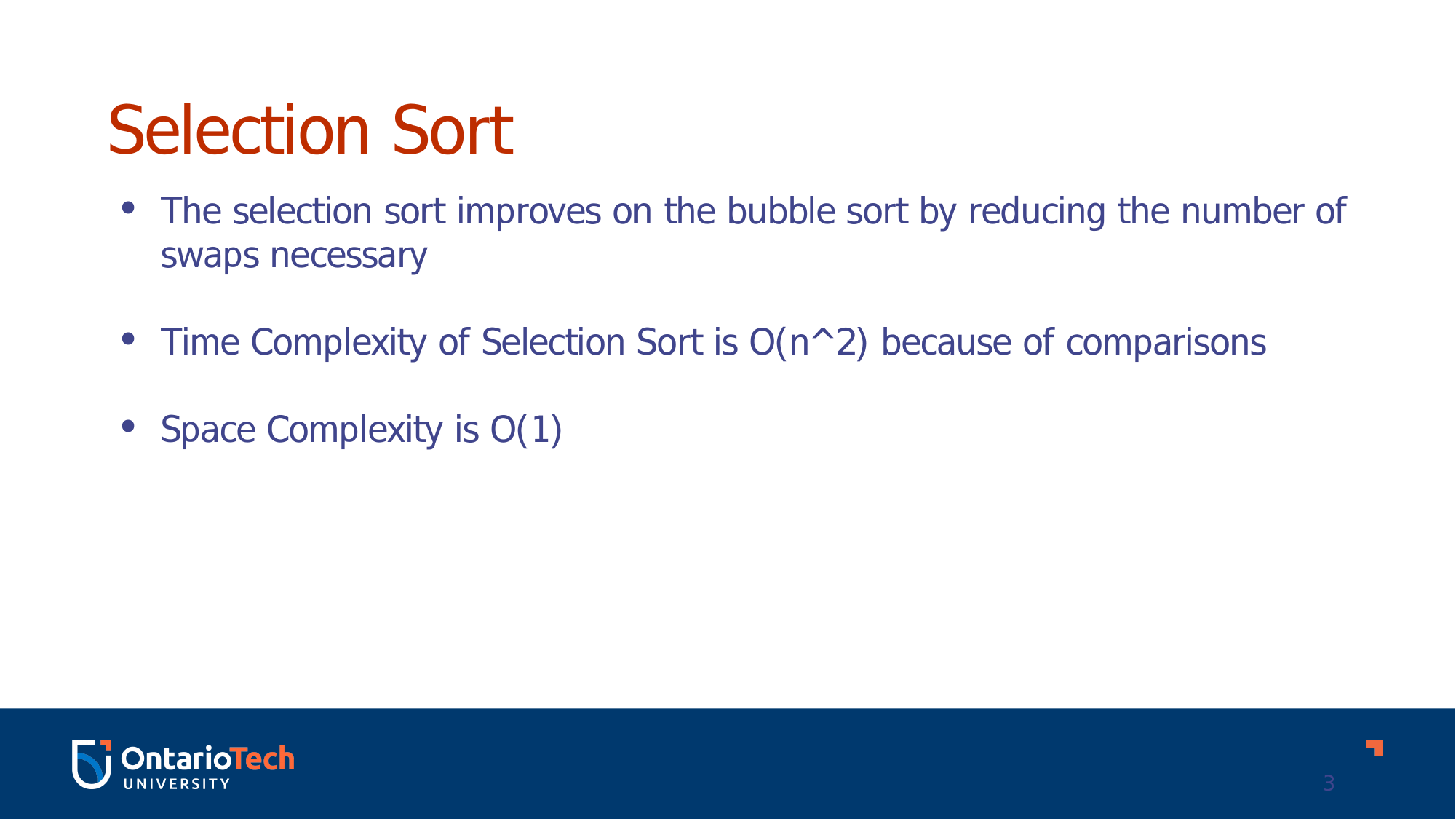

Selection Sort
The selection sort improves on the bubble sort by reducing the number of swaps necessary

Time Complexity of Selection Sort is O(n^2) because of comparisons

Space Complexity is O(1)
3